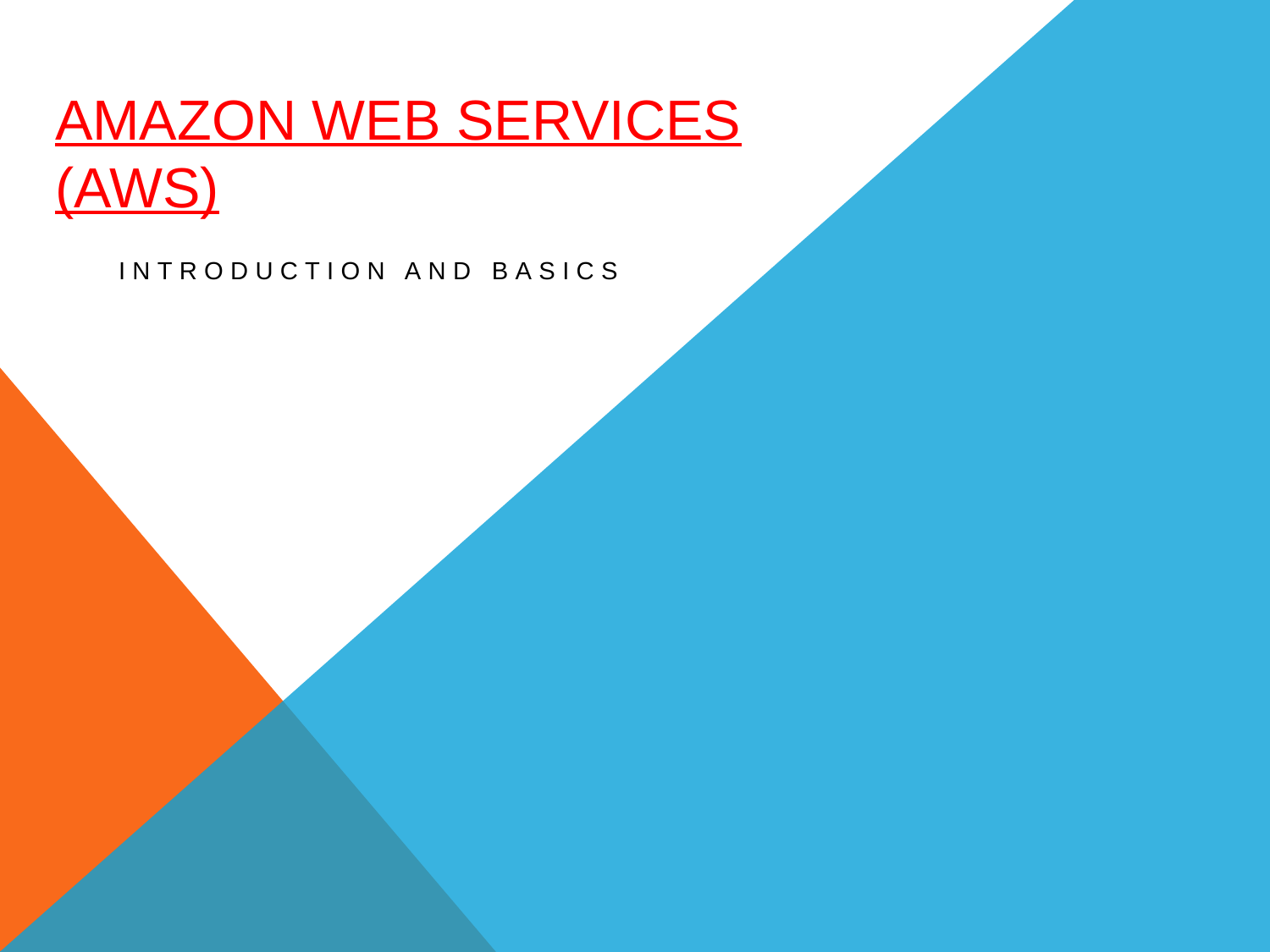

# Amazon web services (aws)
Introduction and basics